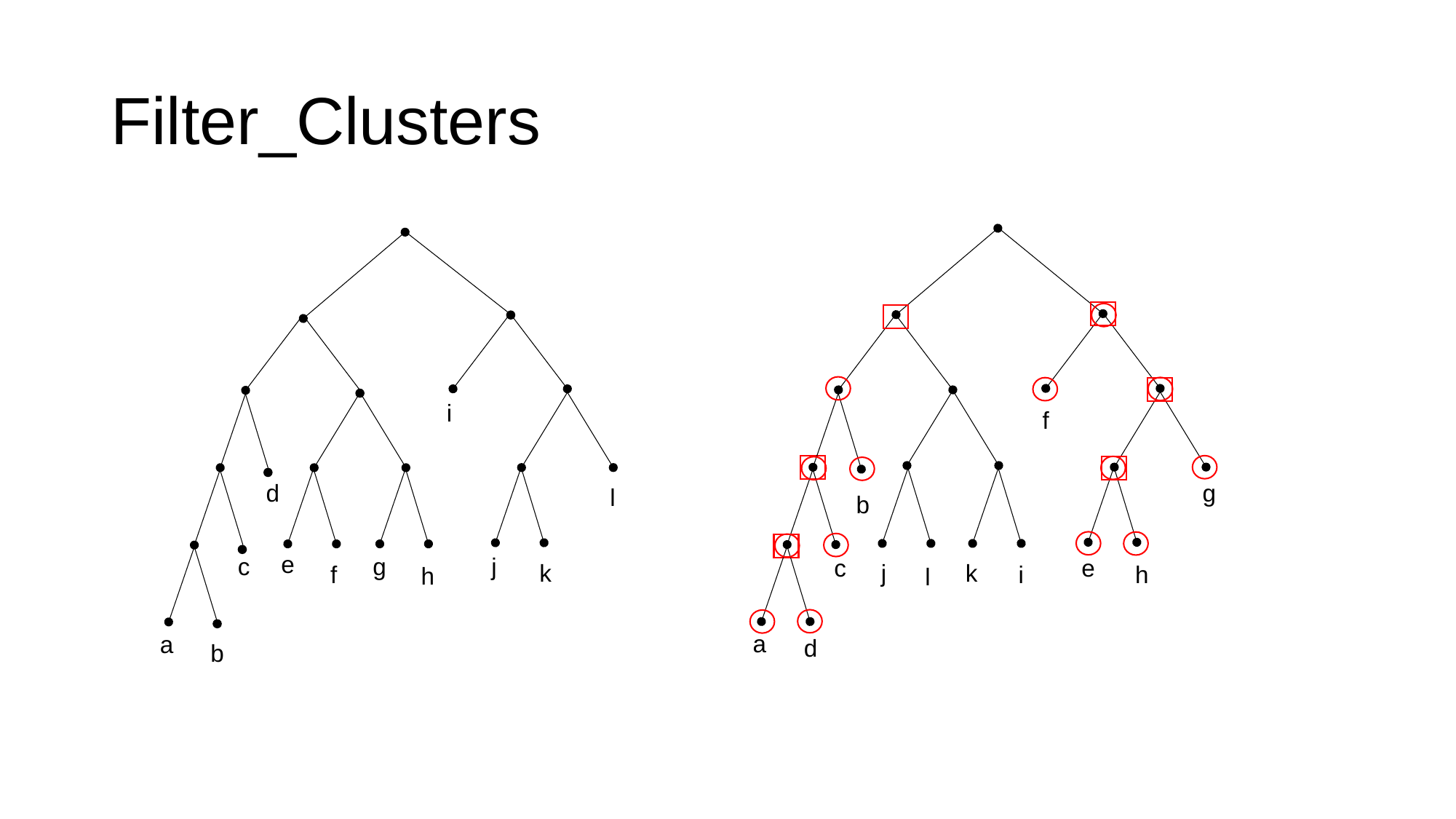

# Filter_Clusters

i
f

d
g
l
b

e

c
g
j
c
e
k
j
k
f
i
h
h
l

a
a
d
b